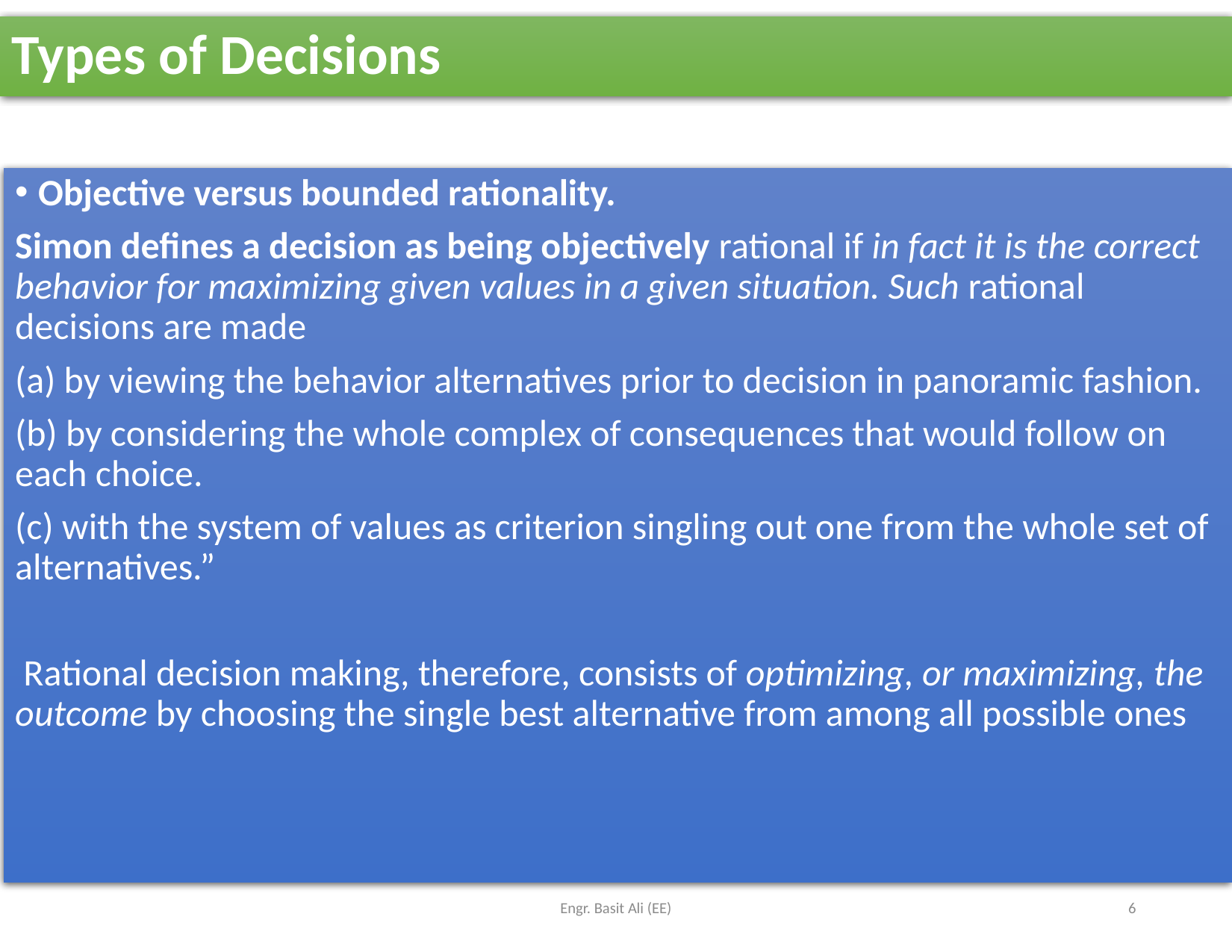

# Types of Decisions
Objective versus bounded rationality.
Simon defines a decision as being objectively rational if in fact it is the correct behavior for maximizing given values in a given situation. Such rational decisions are made
(a) by viewing the behavior alternatives prior to decision in panoramic fashion.
(b) by considering the whole complex of consequences that would follow on each choice.
(c) with the system of values as criterion singling out one from the whole set of alternatives.”

 Rational decision making, therefore, consists of optimizing, or maximizing, the outcome by choosing the single best alternative from among all possible ones
Engr. Basit Ali (EE)
6